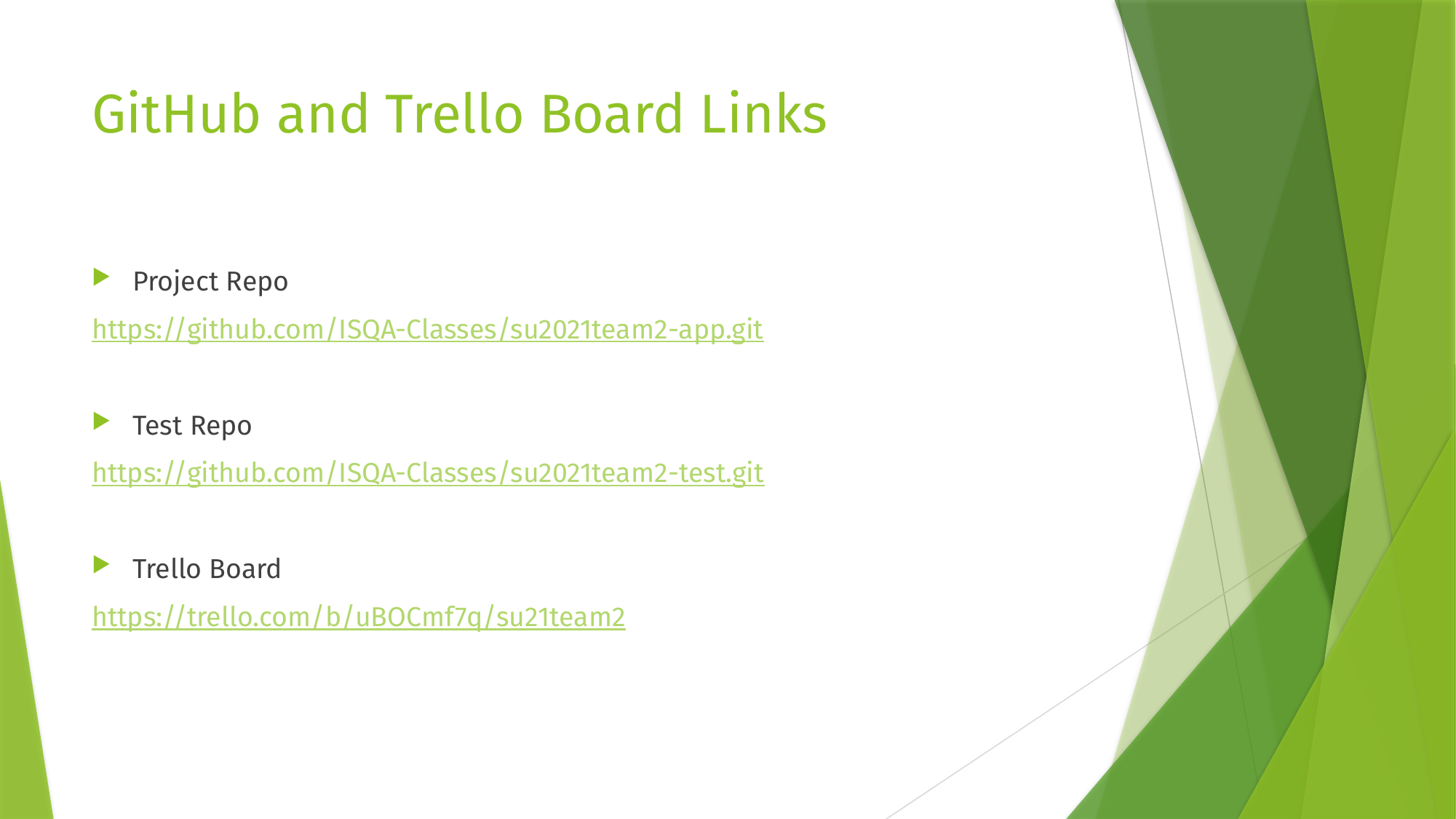

# GitHub and Trello Board Links
Project Repo
https://github.com/ISQA-Classes/su2021team2-app.git

Test Repo
https://github.com/ISQA-Classes/su2021team2-test.git

Trello Board
https://trello.com/b/uBOCmf7q/su21team2